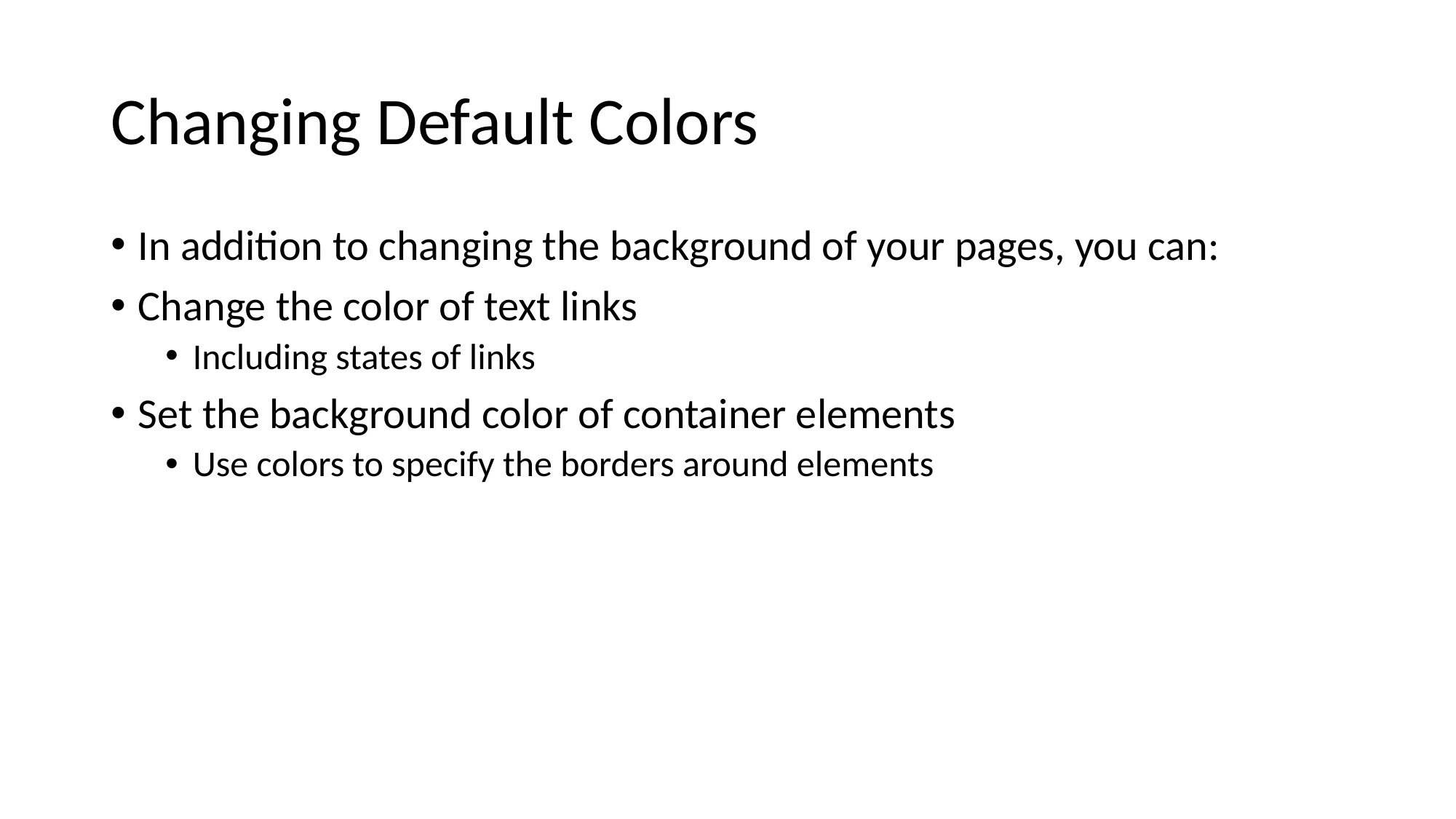

# Changing Default Colors
In addition to changing the background of your pages, you can:
Change the color of text links
Including states of links
Set the background color of container elements
Use colors to specify the borders around elements